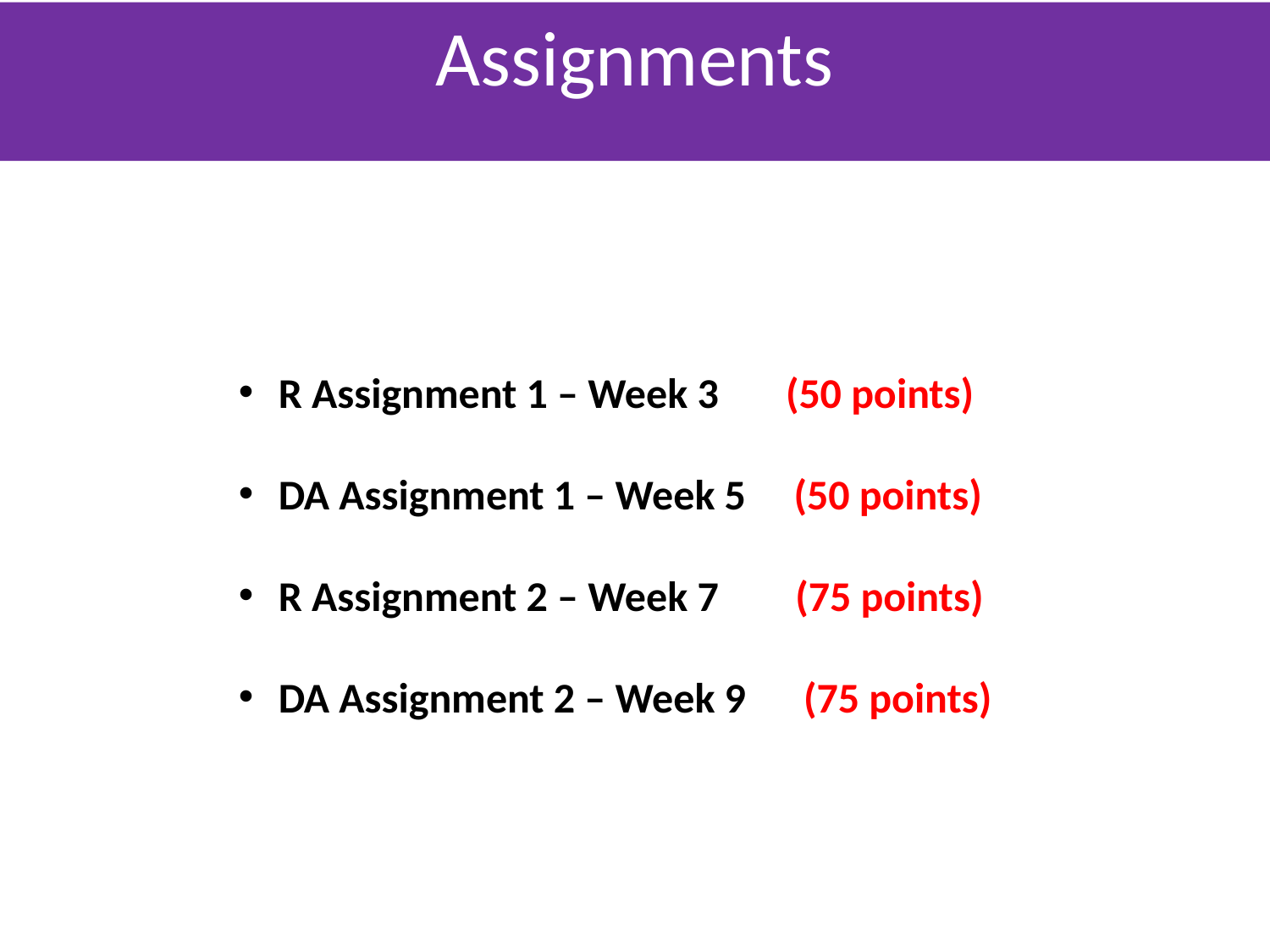

Assignments
R Assignment 1 – Week 3       (50 points)

DA Assignment 1 – Week 5     (50 points)

R Assignment 2 – Week 7        (75 points)

DA Assignment 2 – Week 9      (75 points)